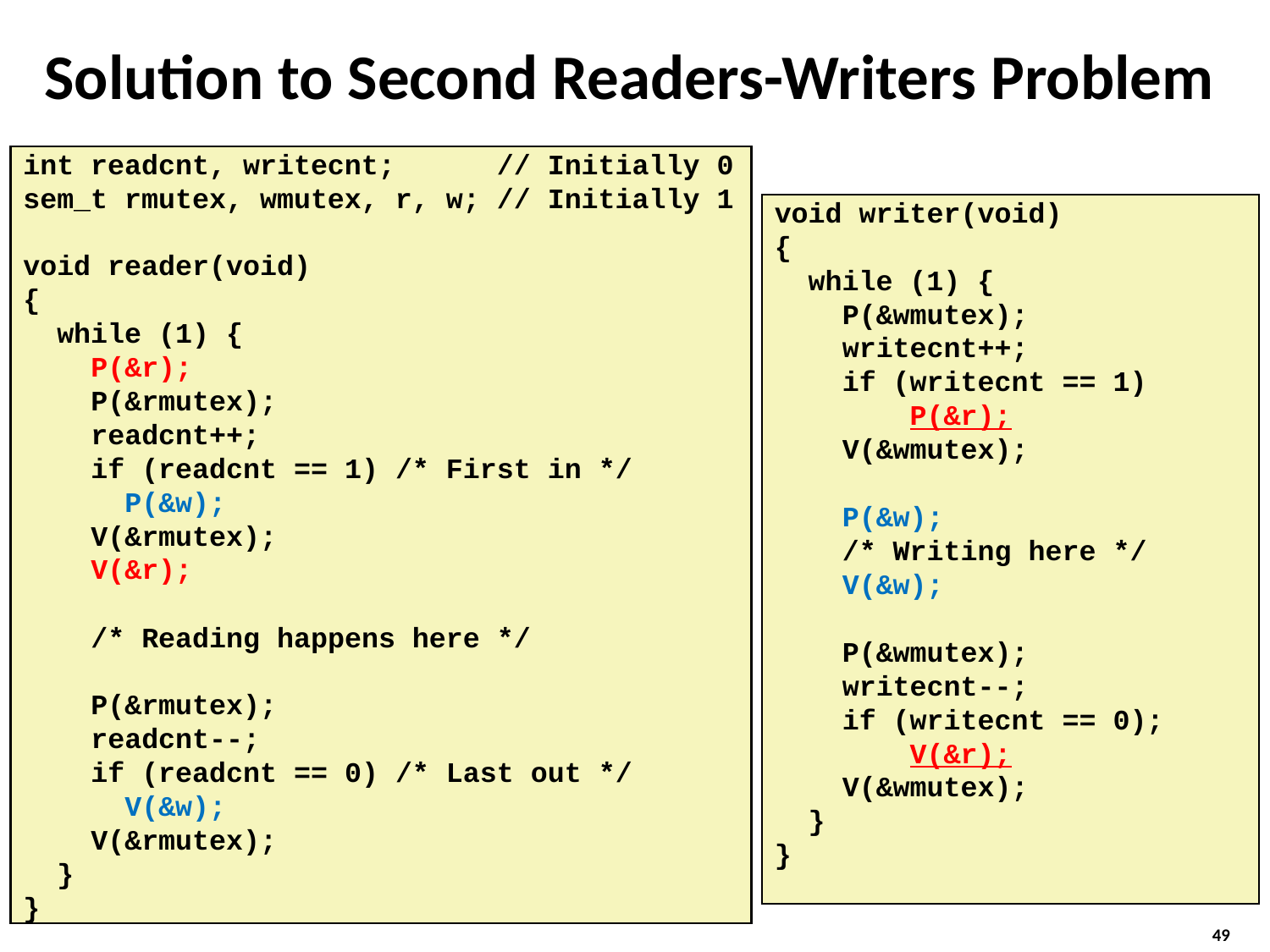

# Solution to Second Readers-Writers Problem
int readcnt, writecnt;      // Initially 0
sem_t rmutex, wmutex, r, w; // Initially 1

void reader(void)
{
  while (1) {
    P(&r);
    P(&rmutex);
    readcnt++;
    if (readcnt == 1) /* First in */
      P(&w);
    V(&rmutex);
    V(&r);

    /* Reading happens here */

    P(&rmutex);
    readcnt--;
    if (readcnt == 0) /* Last out */
      V(&w);
    V(&rmutex);
  }
}
void writer(void)
{
  while (1) {
    P(&wmutex);
    writecnt++;
    if (writecnt == 1)
        P(&r);
    V(&wmutex);

    P(&w);
    /* Writing here */
    V(&w);

    P(&wmutex);
    writecnt--;
    if (writecnt == 0);
        V(&r);
    V(&wmutex);
  }
}